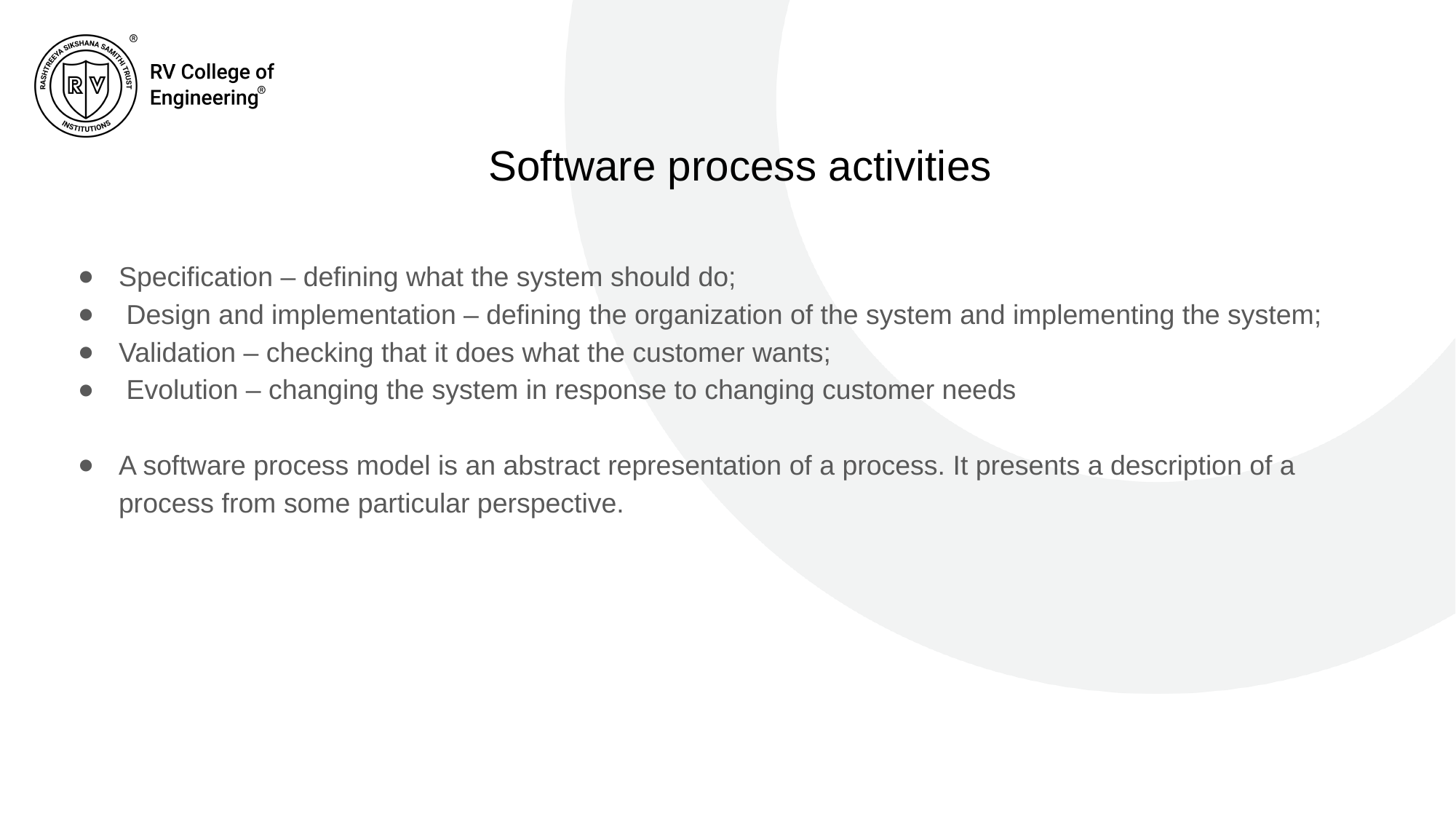

# Software process activities
Specification – defining what the system should do;
 Design and implementation – defining the organization of the system and implementing the system;
Validation – checking that it does what the customer wants;
 Evolution – changing the system in response to changing customer needs

A software process model is an abstract representation of a process. It presents a description of a process from some particular perspective.